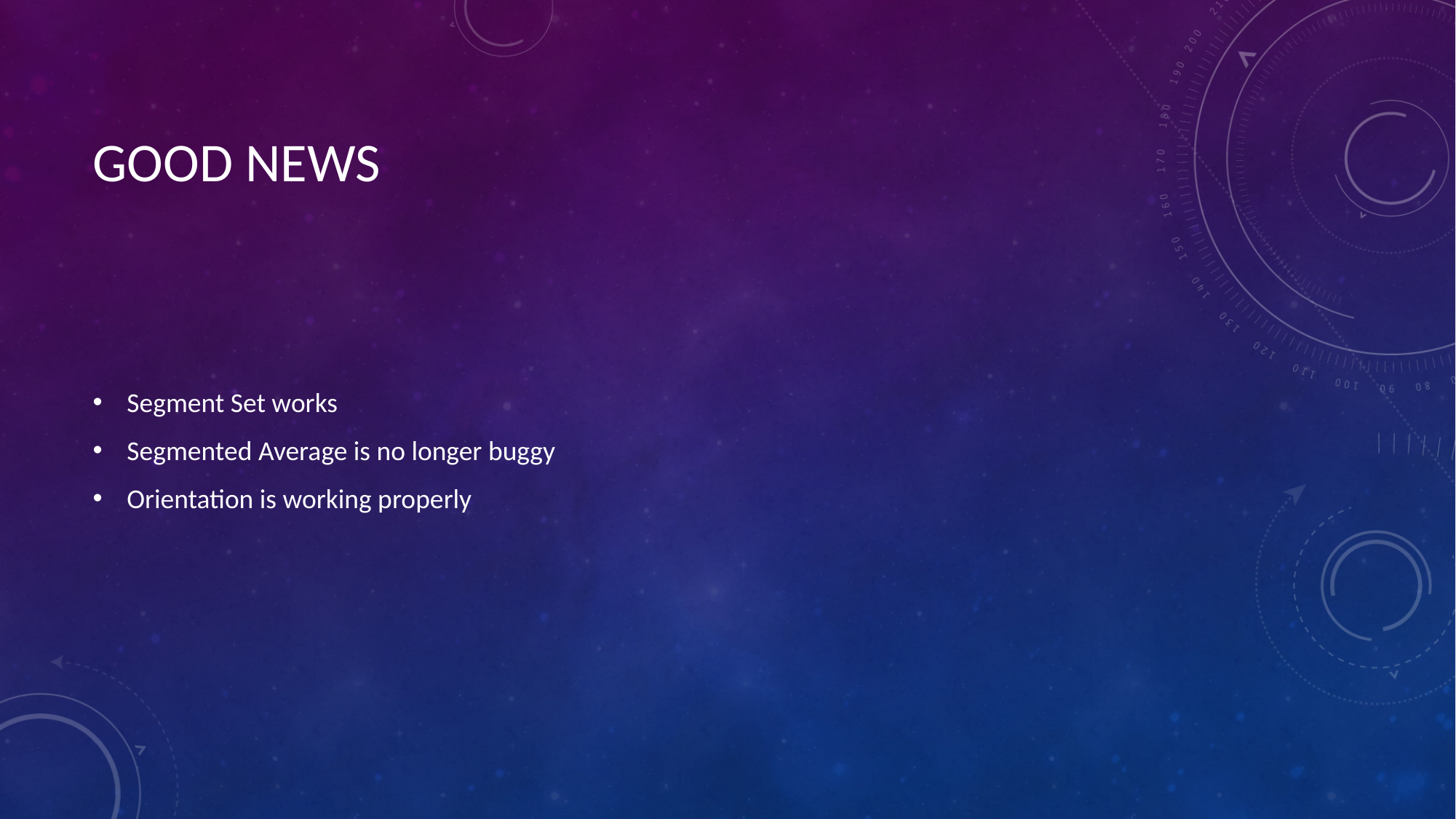

# Good news
Segment Set works
Segmented Average is no longer buggy
Orientation is working properly